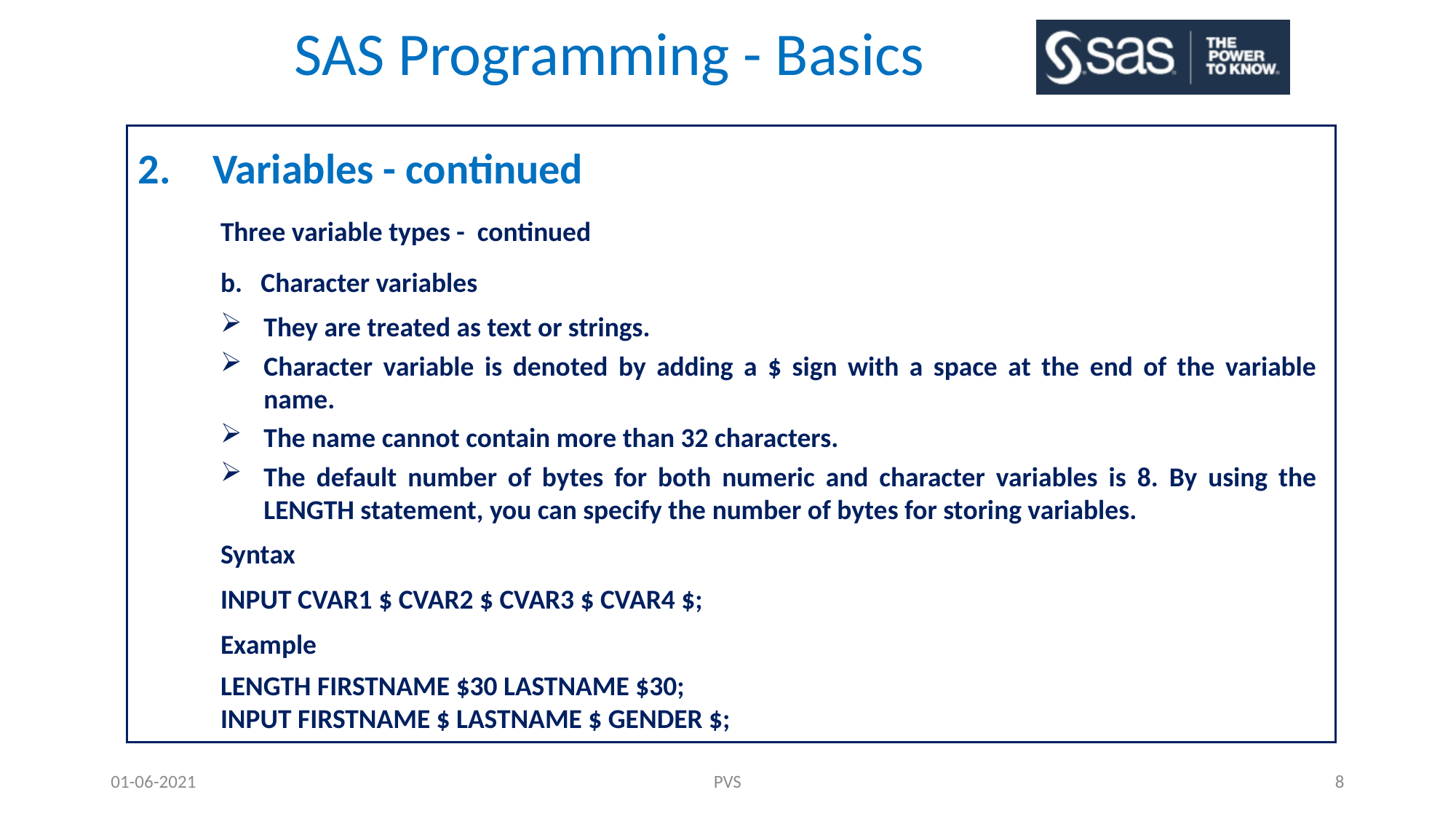

# SAS Programming - Basics

2.  	 Variables - continued
Three variable types -  continued
b.   Character variables
They are treated as text or strings.
Character variable is denoted by adding a $ sign with a space at the end of the variable name.
The name cannot contain more than 32 characters.
The default number of bytes for both numeric and character variables is 8. By using the LENGTH statement, you can specify the number of bytes for storing variables.
Syntax
INPUT CVAR1 $ CVAR2 $ CVAR3 $ CVAR4 $;
Example
LENGTH FIRSTNAME $30 LASTNAME $30;
INPUT FIRSTNAME $ LASTNAME $ GENDER $;
01-06-2021
PVS
8